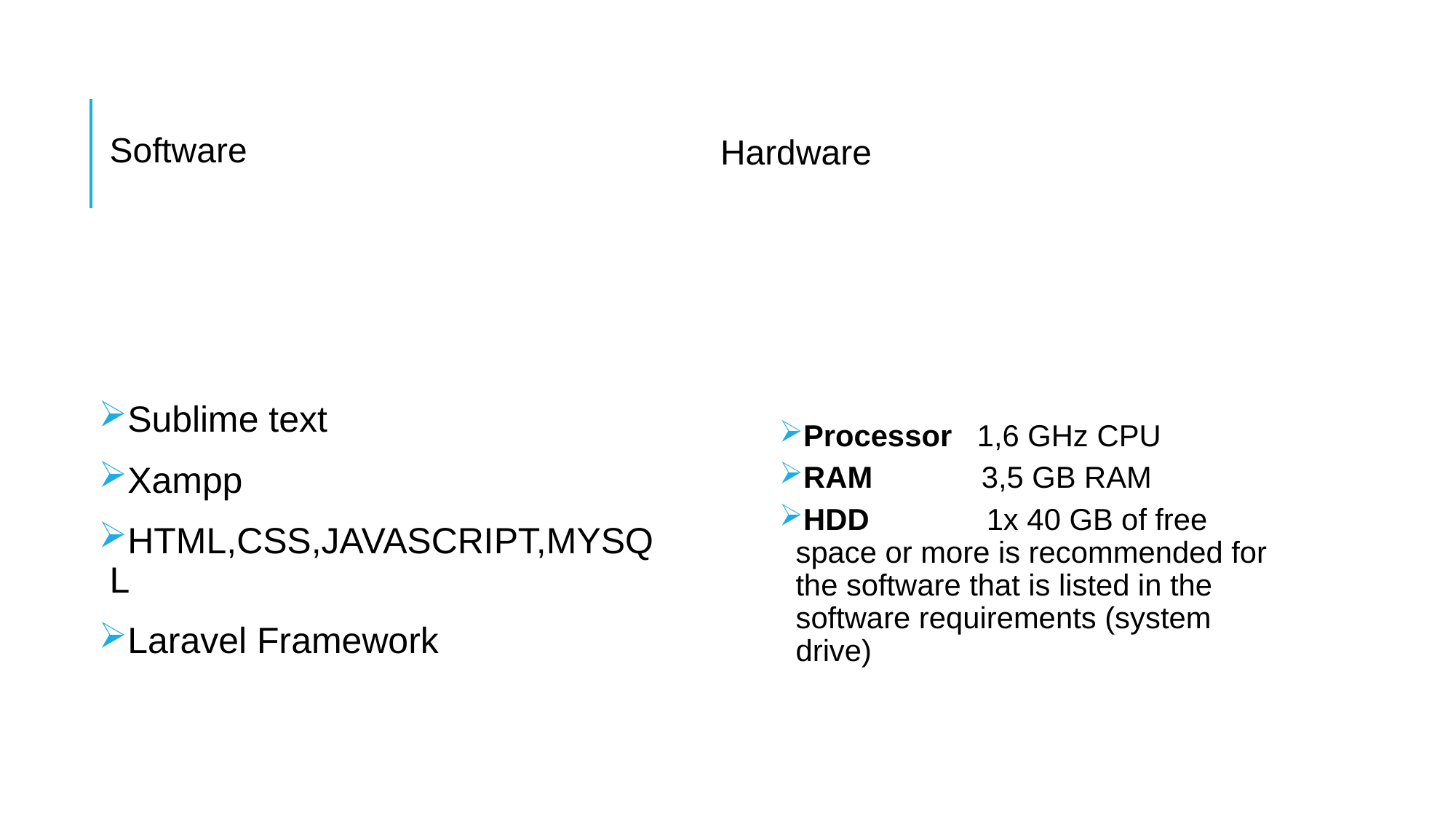

Software
Hardware

Sublime text
Xampp
HTML,CSS,JAVASCRIPT,MYSQL
Laravel Framework

Processor   1,6 GHz CPU
RAM             3,5 GB RAM
HDD              1x 40 GB of free space or more is recommended for the software that is listed in the software requirements (system drive)